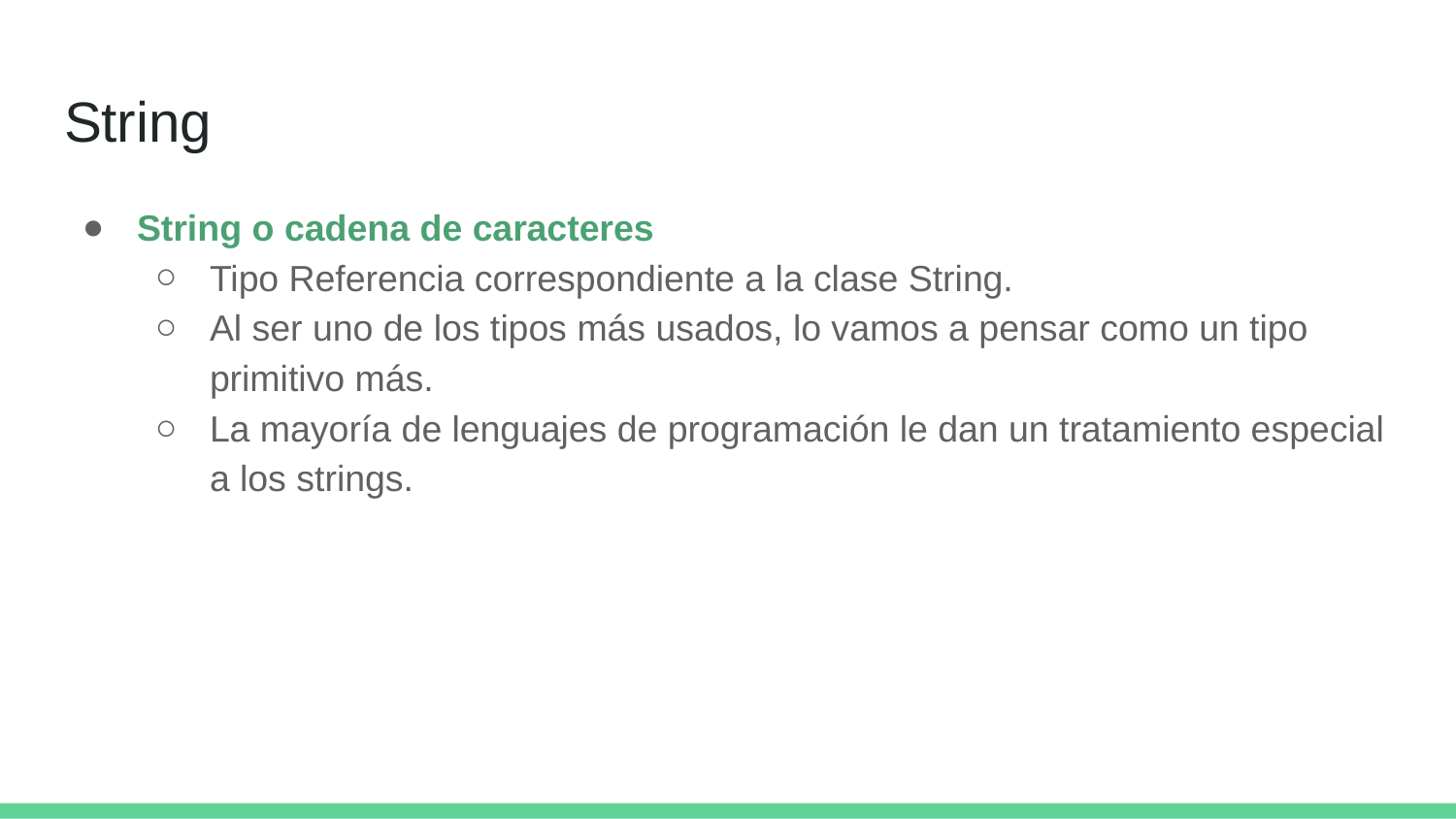

# String
String o cadena de caracteres
Tipo Referencia correspondiente a la clase String.
Al ser uno de los tipos más usados, lo vamos a pensar como un tipo primitivo más.
La mayoría de lenguajes de programación le dan un tratamiento especial a los strings.